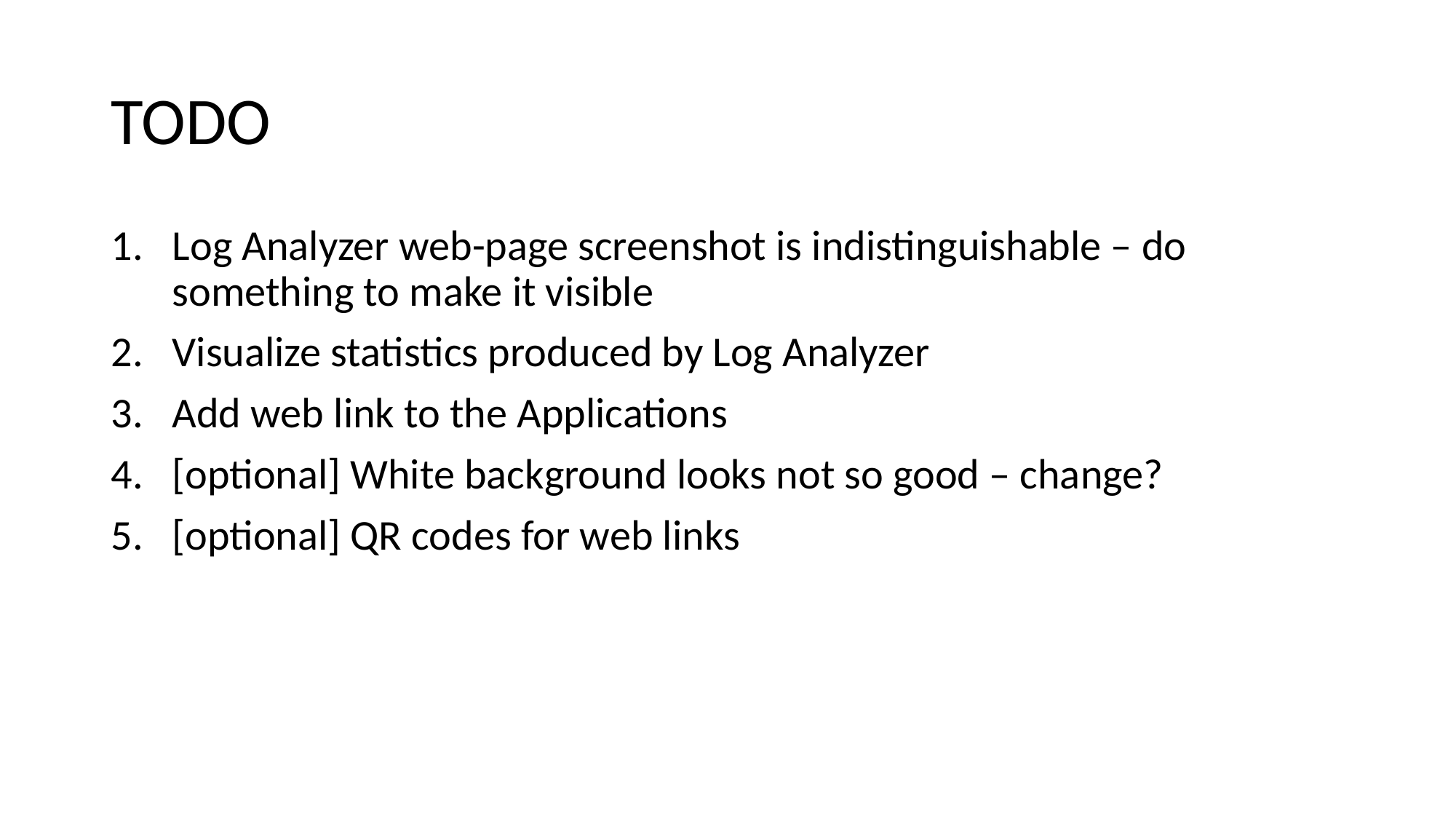

# TODO
Log Analyzer web-page screenshot is indistinguishable – do something to make it visible
Visualize statistics produced by Log Analyzer
Add web link to the Applications
[optional] White background looks not so good – change?
[optional] QR codes for web links